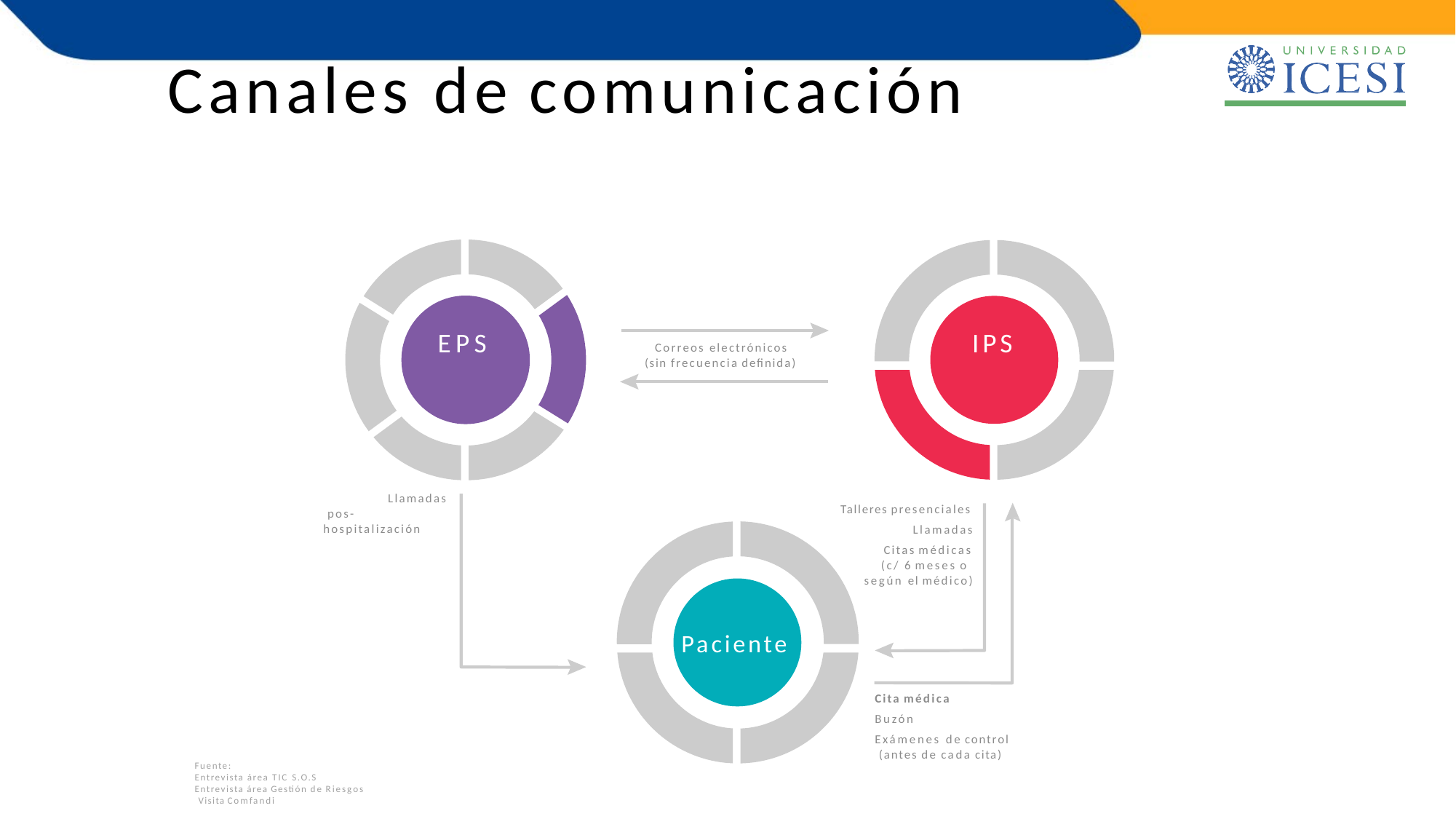

# Canales de comunicación

EPS
IPS

Correos electrónicos  (sin frecuencia definida)

Llamadas  pos-hospitalización

Talleres presenciales

Llamadas
Citas médicas  (c/ 6 meses o  según el médico)

Paciente

Cita médica
Buzón
Exámenes de control  (antes de cada cita)
Fuente:
Entrevista área TIC S.O.S  Entrevista área Gestión de Riesgos  Visita Comfandi